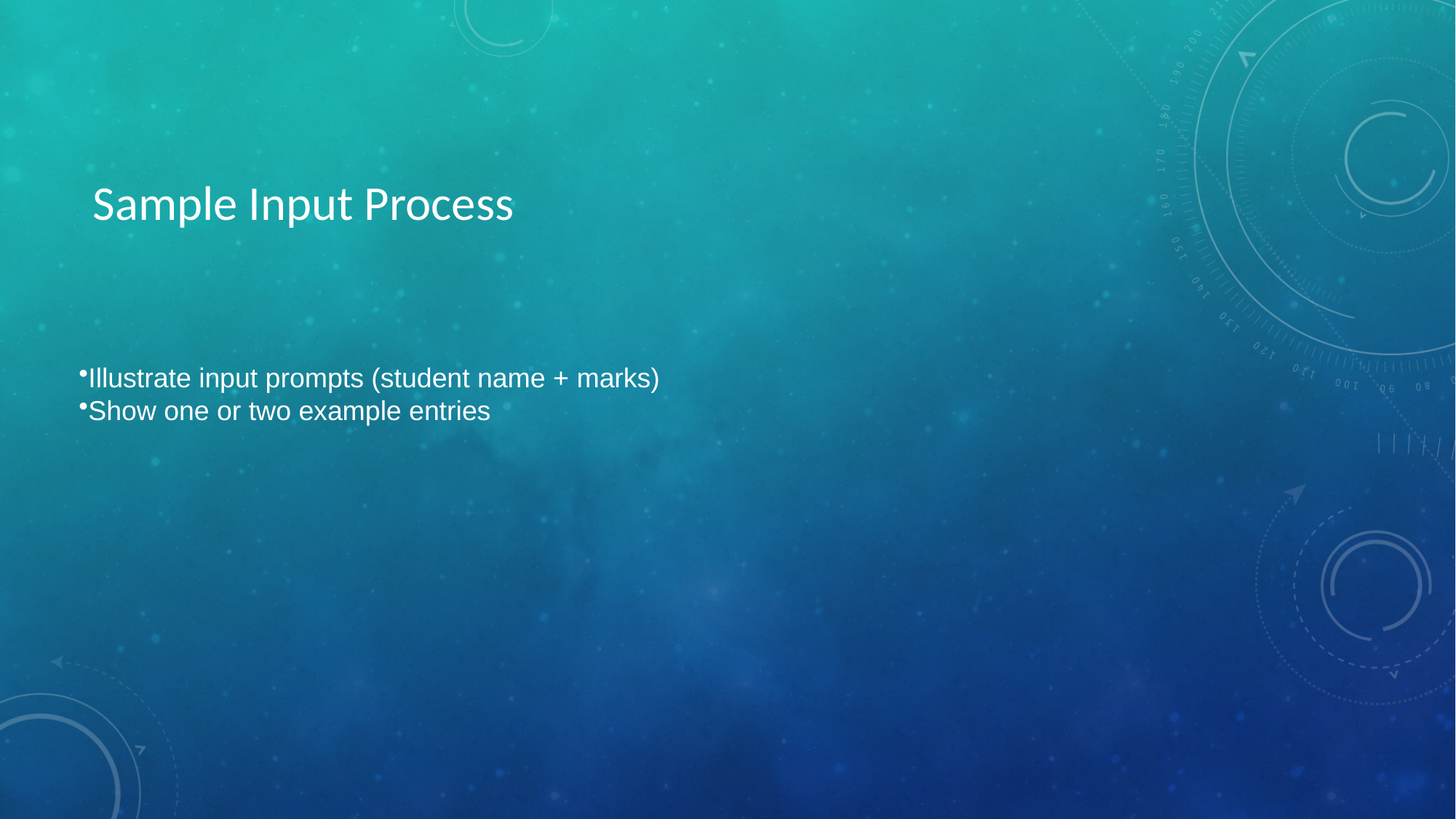

# Sample Input Process
Illustrate input prompts (student name + marks)
Show one or two example entries